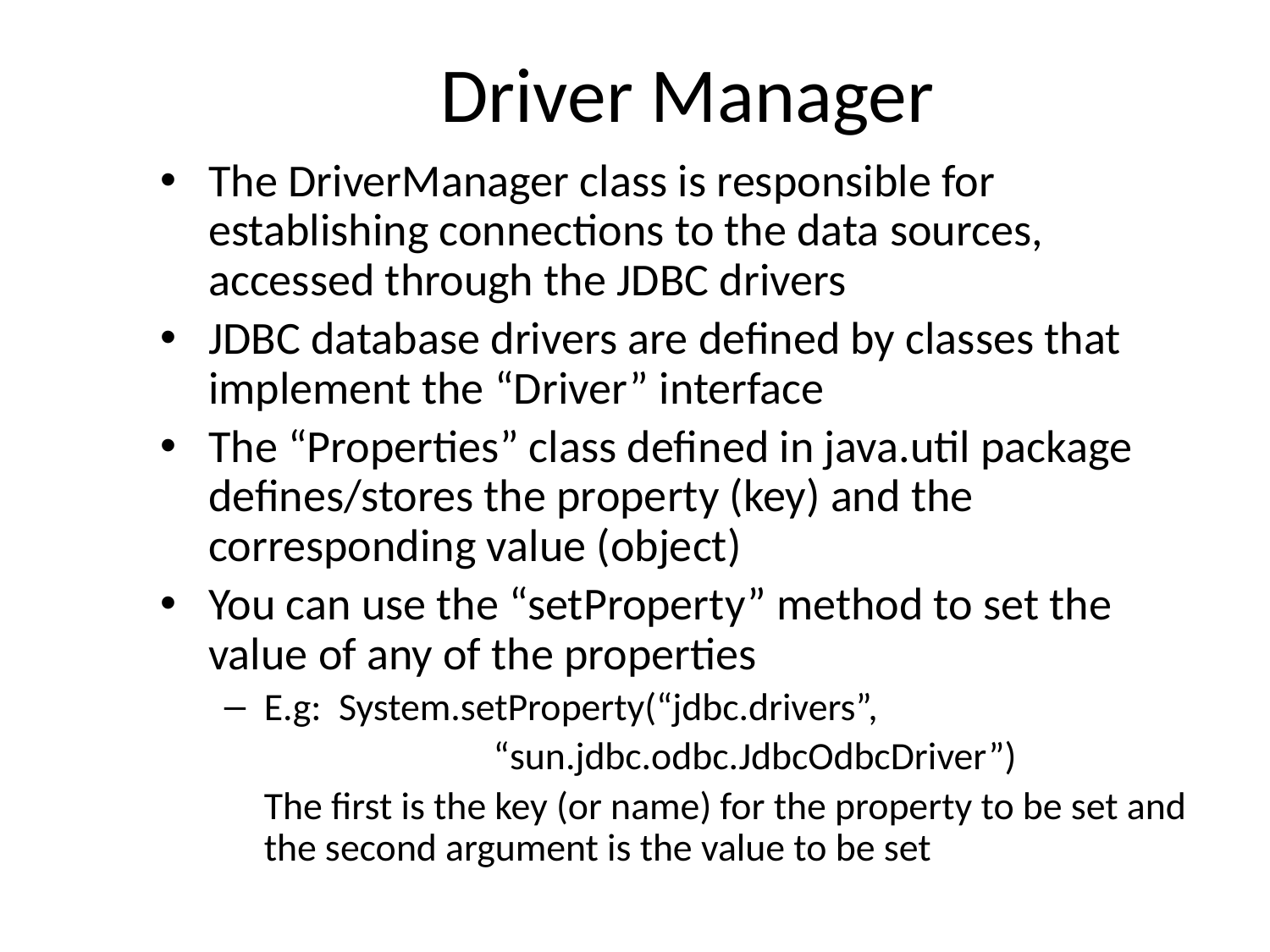

# Driver Manager
The DriverManager class is responsible for establishing connections to the data sources, accessed through the JDBC drivers
JDBC database drivers are defined by classes that implement the “Driver” interface
The “Properties” class defined in java.util package defines/stores the property (key) and the corresponding value (object)
You can use the “setProperty” method to set the value of any of the properties
E.g:  System.setProperty(“jdbc.drivers”,
                               “sun.jdbc.odbc.JdbcOdbcDriver”)
	The first is the key (or name) for the property to be set and the second argument is the value to be set